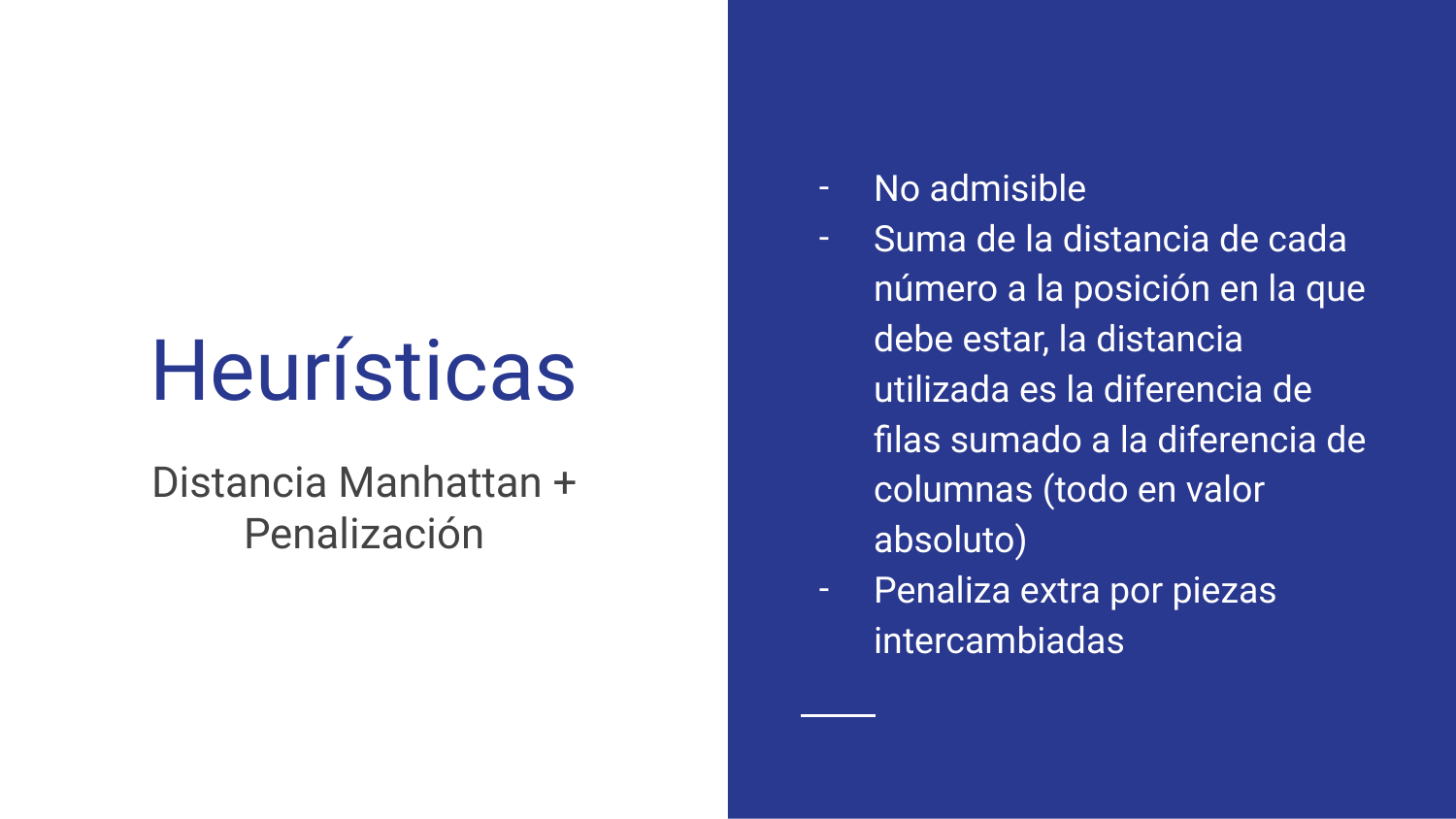

No admisible
Suma de la distancia de cada número a la posición en la que debe estar, la distancia utilizada es la diferencia de filas sumado a la diferencia de columnas (todo en valor absoluto)
Penaliza extra por piezas intercambiadas
# Heurísticas
Distancia Manhattan + Penalización